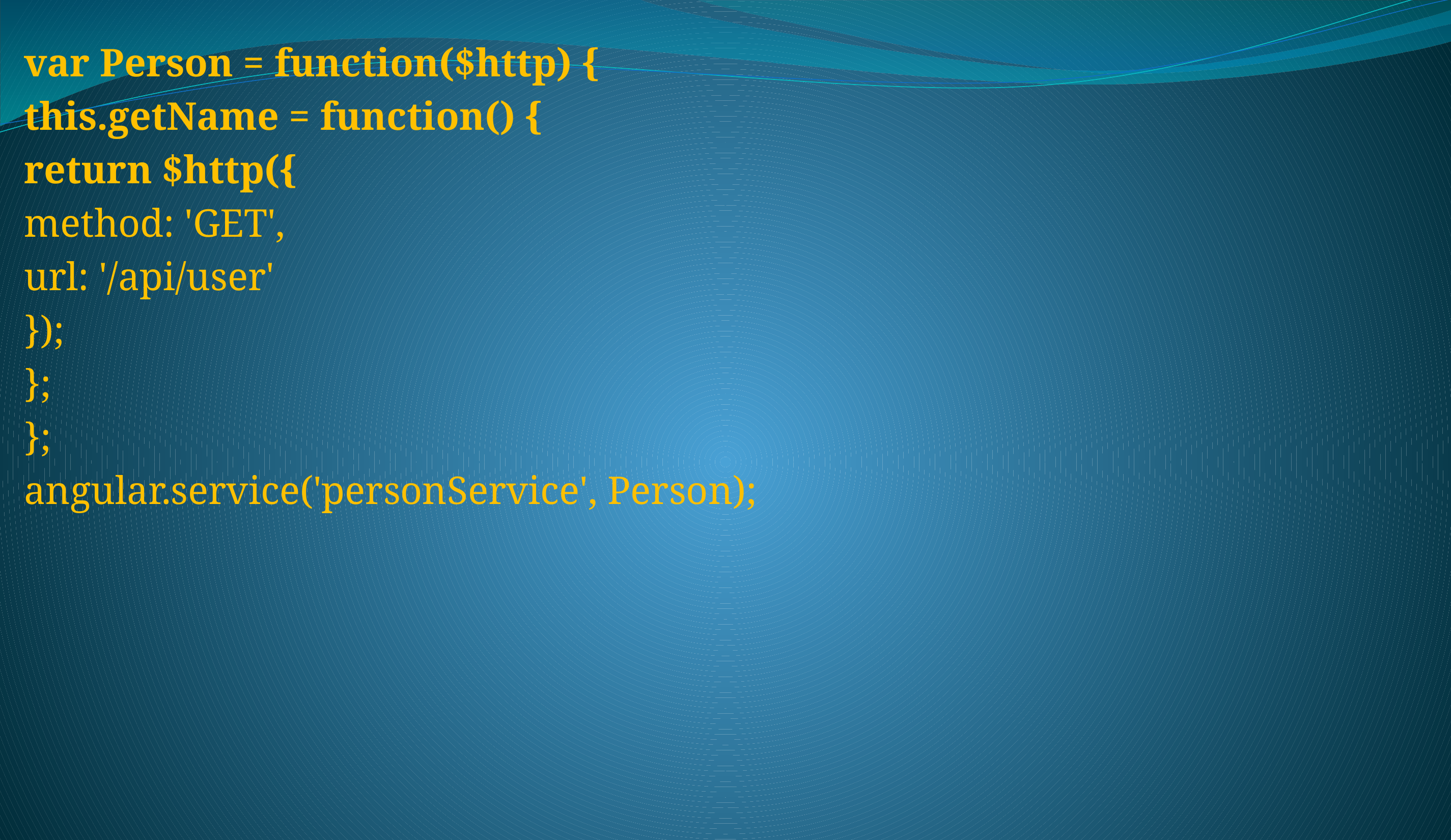

var Person = function($http) {
this.getName = function() {
return $http({
method: 'GET',
url: '/api/user'
});
};
};
angular.service('personService', Person);